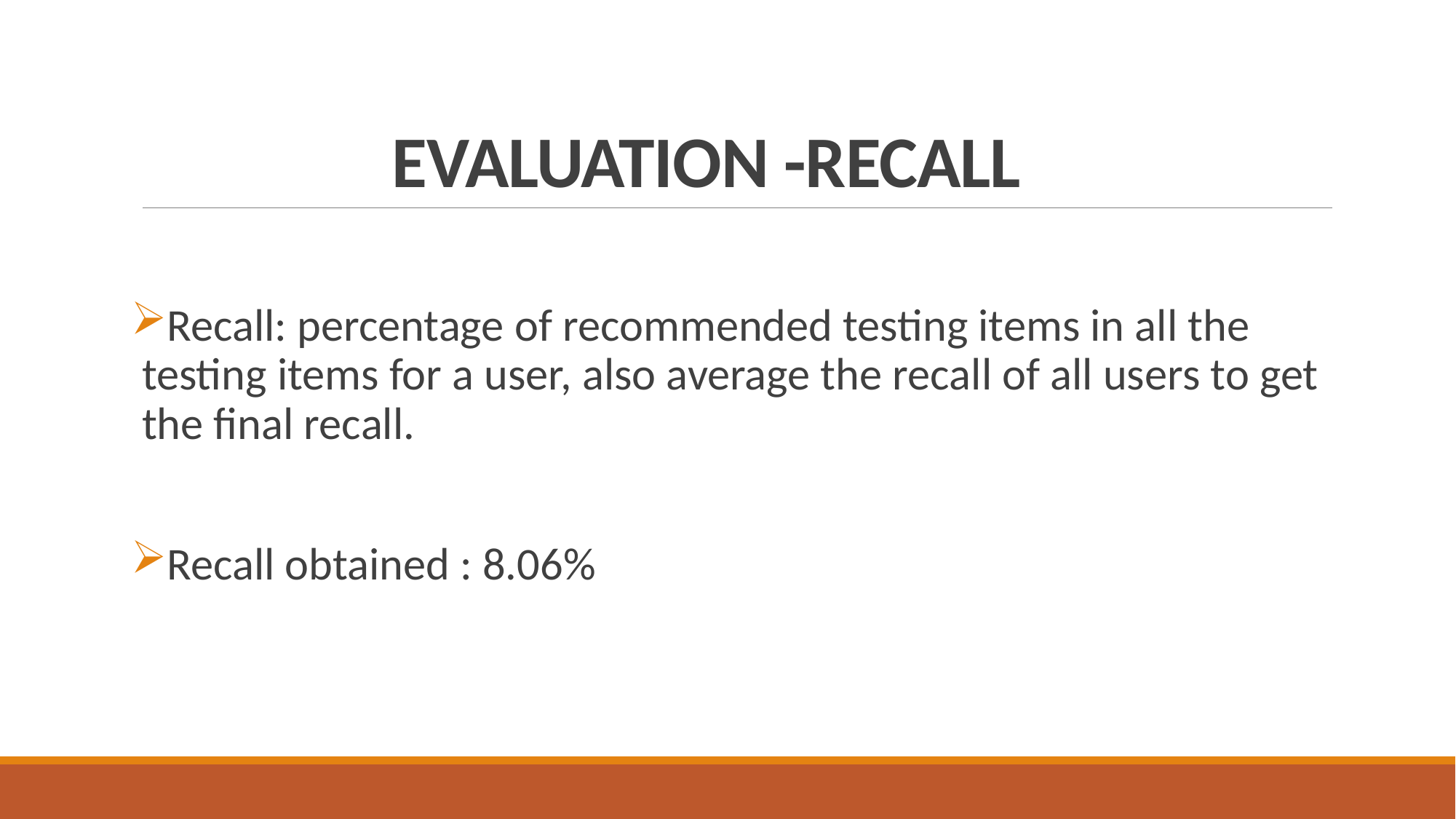

# EVALUATION -RECALL

Recall: percentage of recommended testing items in all the testing items for a user, also average the recall of all users to get the final recall.

Recall obtained : 8.06%